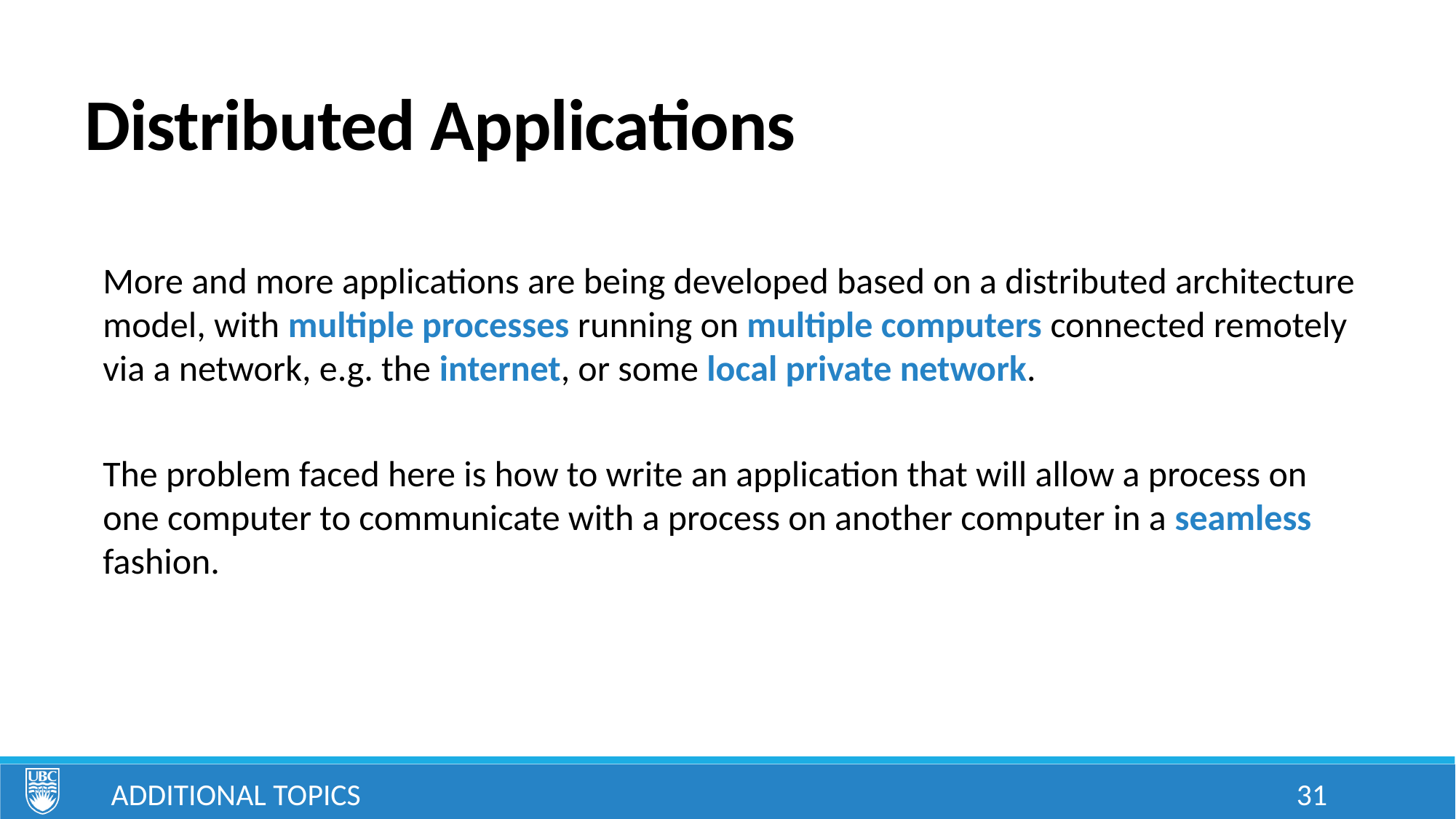

# Distributed Applications
More and more applications are being developed based on a distributed architecture model, with multiple processes running on multiple computers connected remotely via a network, e.g. the internet, or some local private network.

The problem faced here is how to write an application that will allow a process on one computer to communicate with a process on another computer in a seamless fashion.

Additional Topics
31